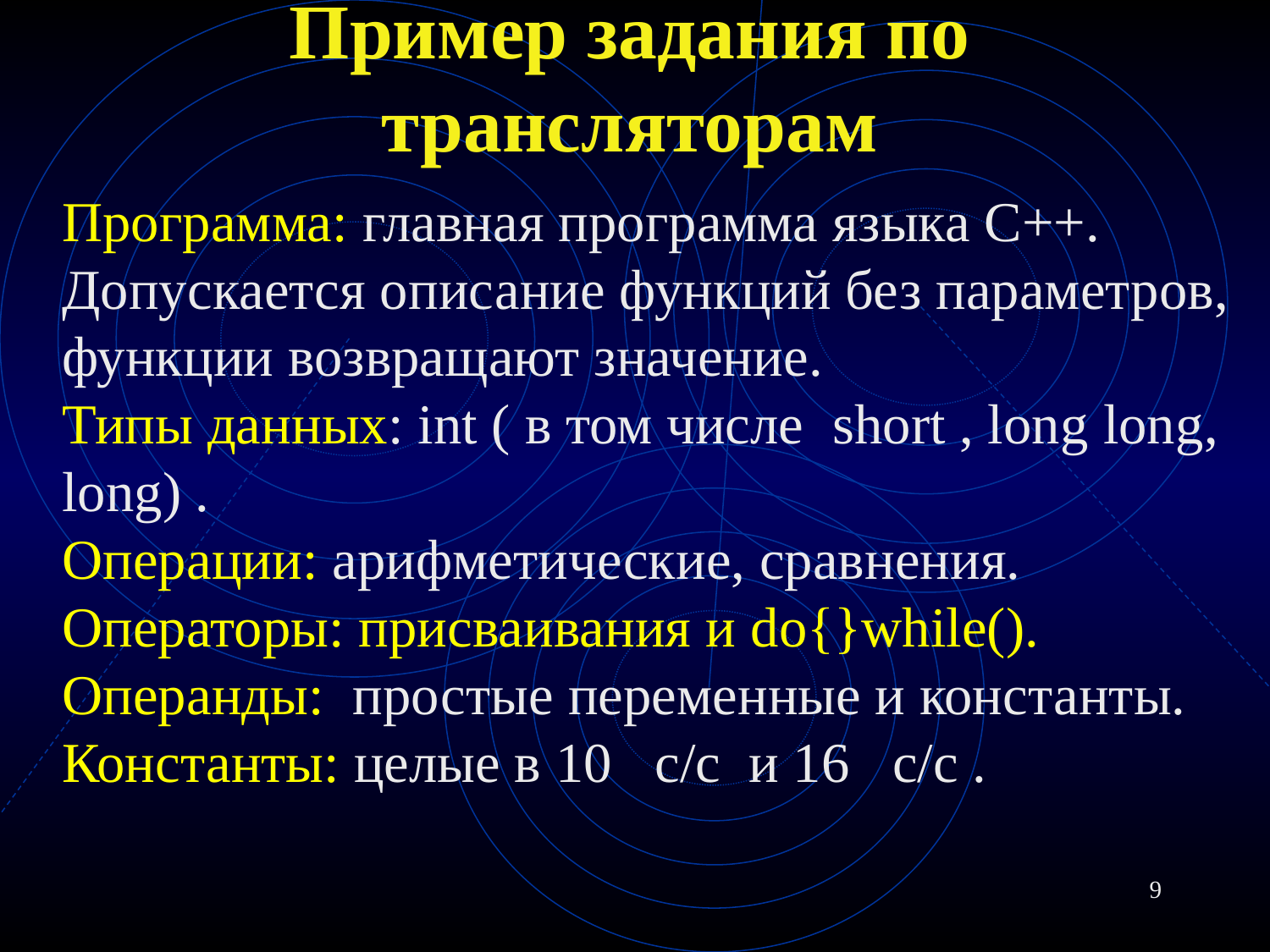

# Пример задания по трансляторам
Программа: главная программа языка С++. Допускается описание функций без параметров, функции возвращают значение.
Типы данных: int ( в том числе  short , long long, long) .
Операции: арифметические, сравнения.
Операторы: присваивания и do{}while().
Операнды:  простые переменные и константы.
Константы: целые в 10   c/c  и 16   c/c .

9